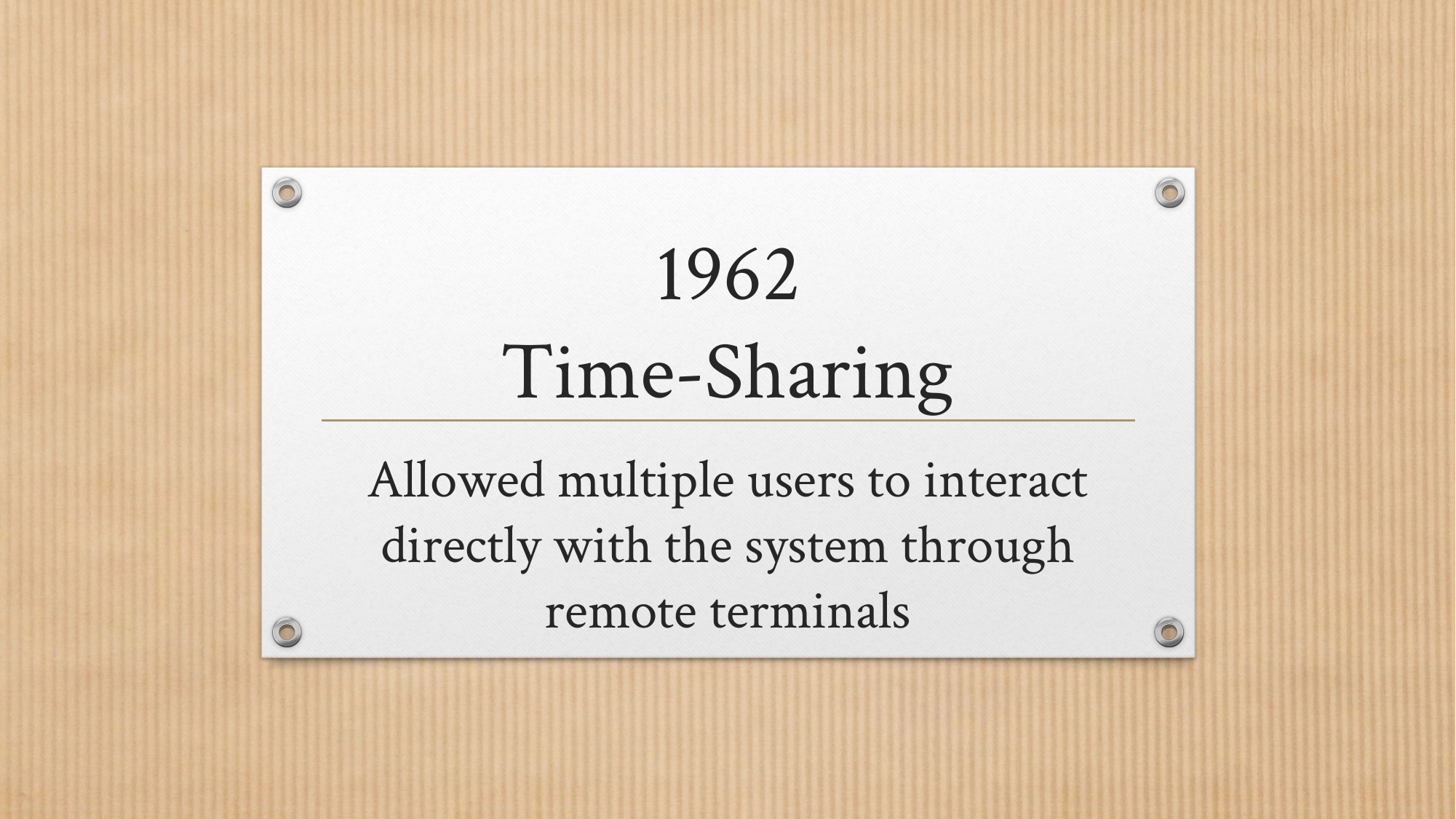

# 1962
Time-Sharing
Allowed multiple users to interact directly with the system through remote terminals